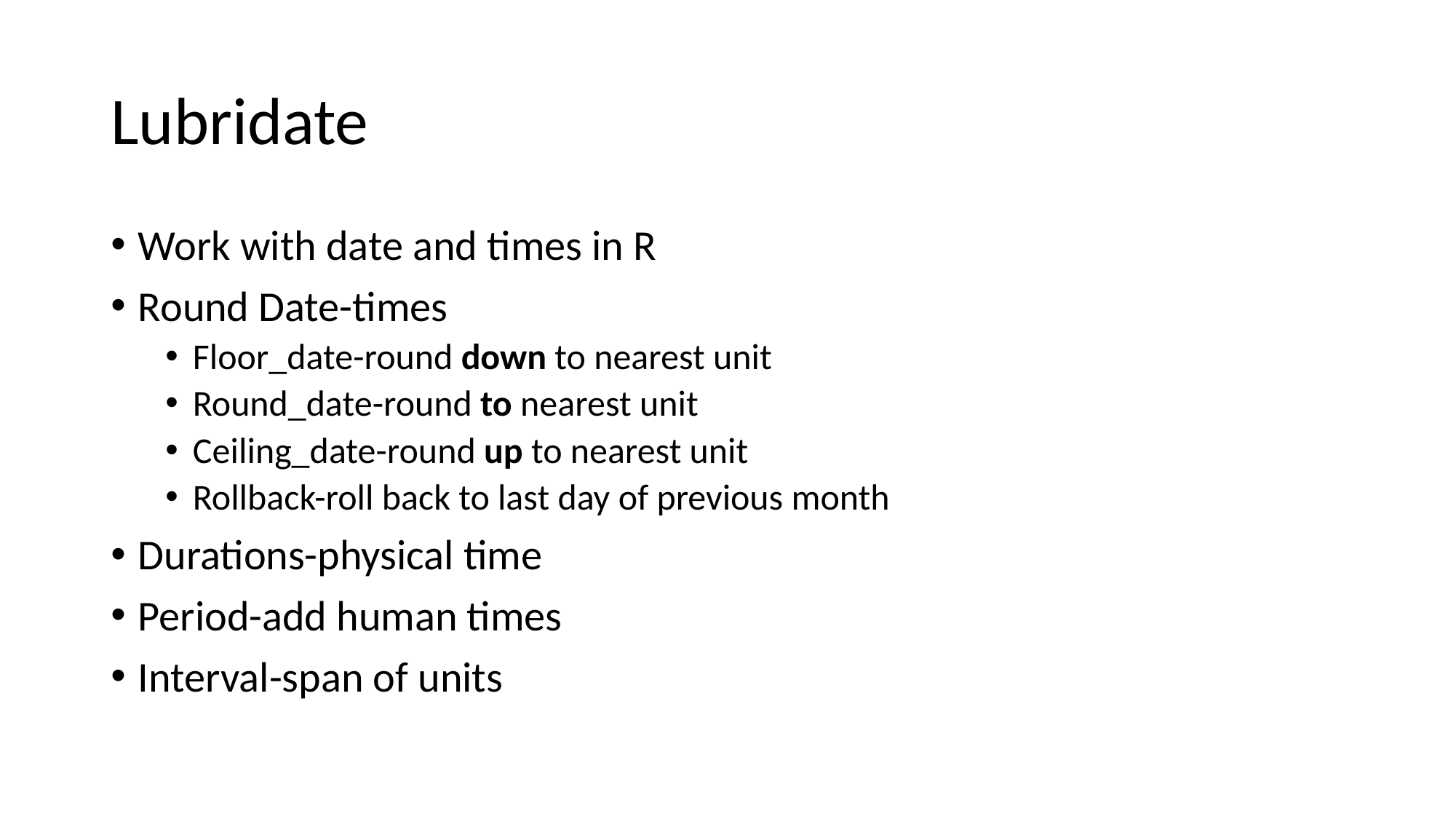

# Lubridate
Work with date and times in R
Round Date-times
Floor_date-round down to nearest unit
Round_date-round to nearest unit
Ceiling_date-round up to nearest unit
Rollback-roll back to last day of previous month
Durations-physical time
Period-add human times
Interval-span of units